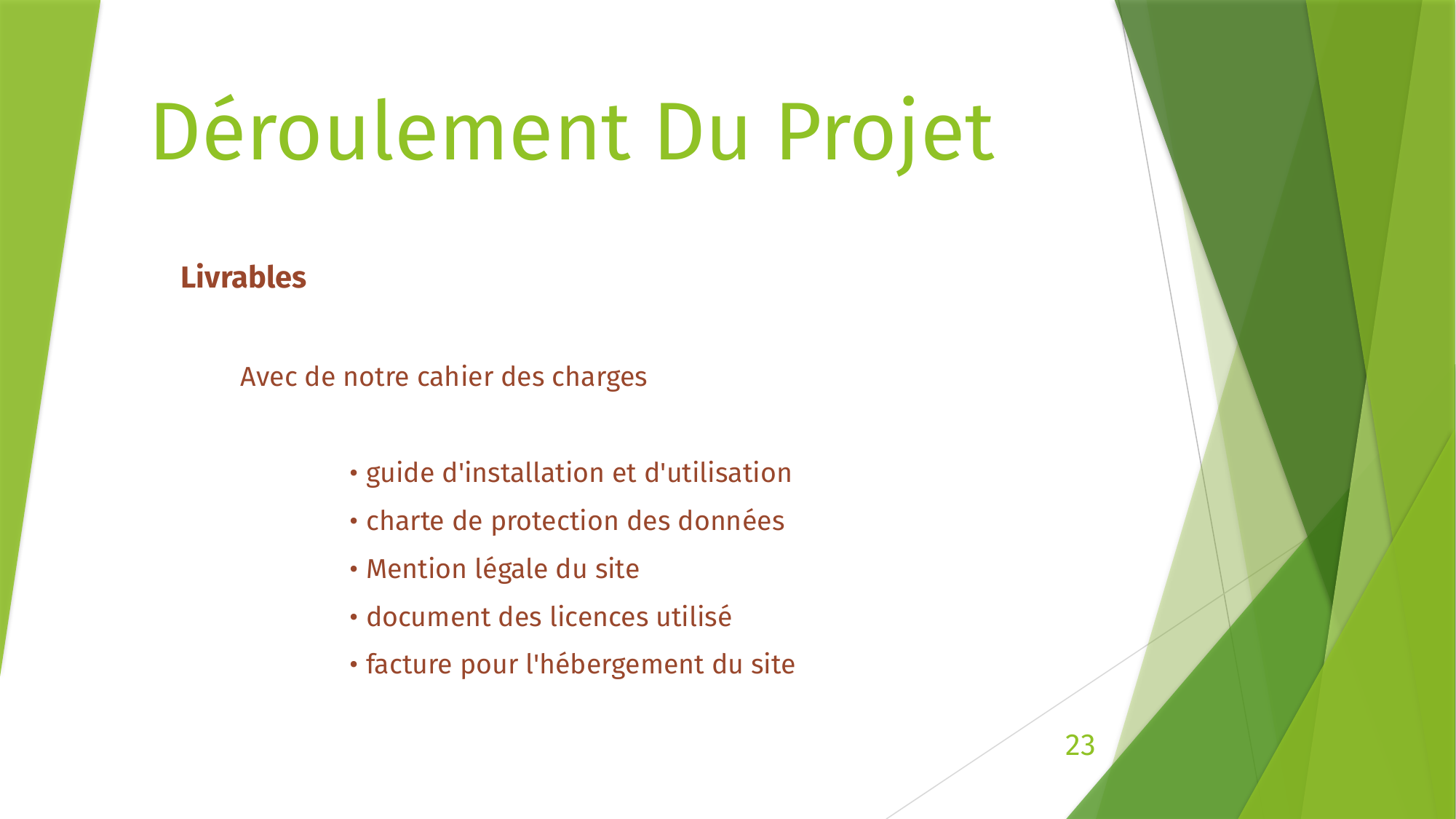

# Déroulement Du Projet
Livrables
Avec de notre cahier des charges

	• guide d'installation et d'utilisation
	• charte de protection des données
	• Mention légale du site
	• document des licences utilisé
	• facture pour l'hébergement du site
23